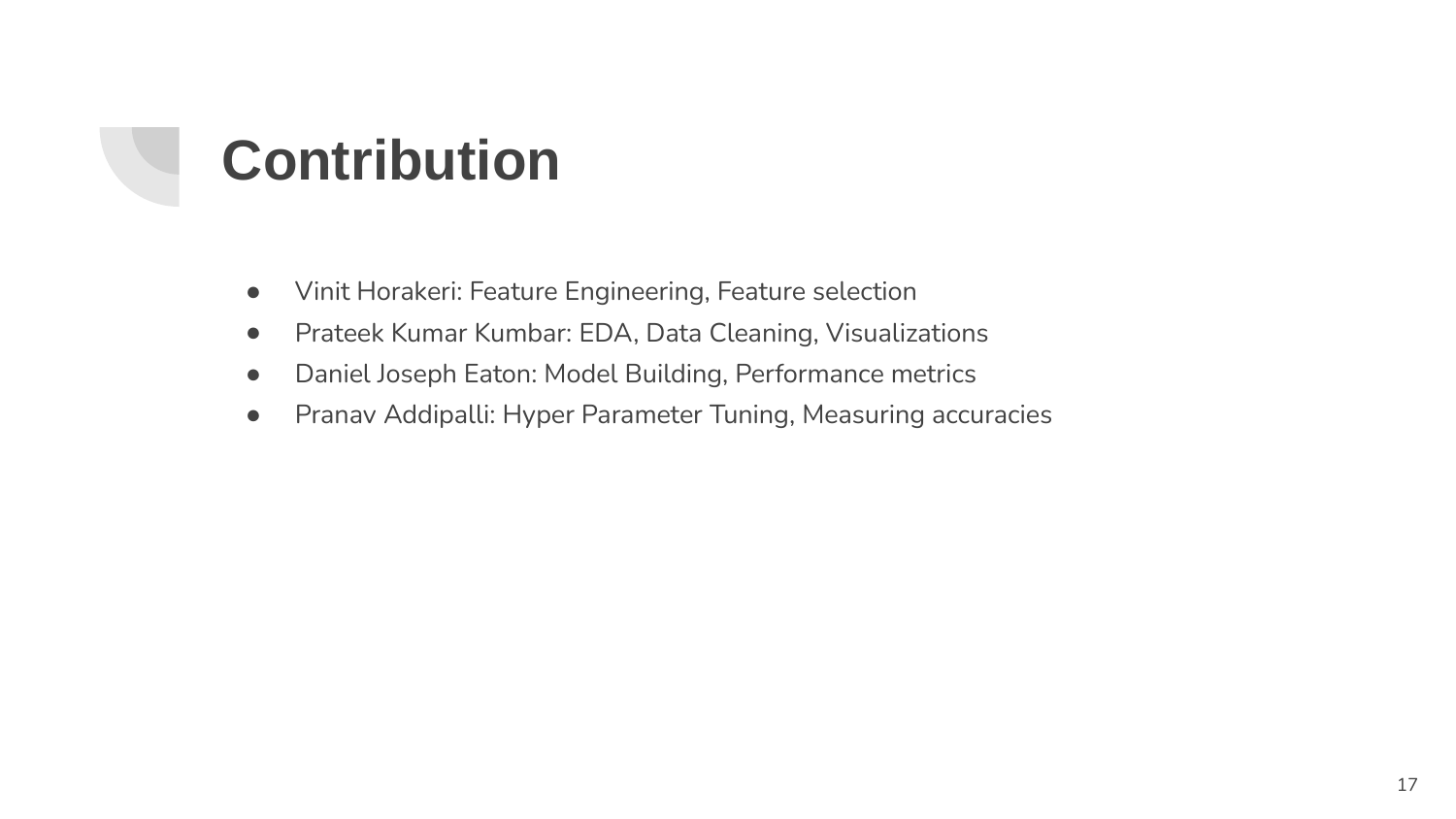

# Contribution
Vinit Horakeri: Feature Engineering, Feature selection
Prateek Kumar Kumbar: EDA, Data Cleaning, Visualizations
Daniel Joseph Eaton: Model Building, Performance metrics
Pranav Addipalli: Hyper Parameter Tuning, Measuring accuracies

17